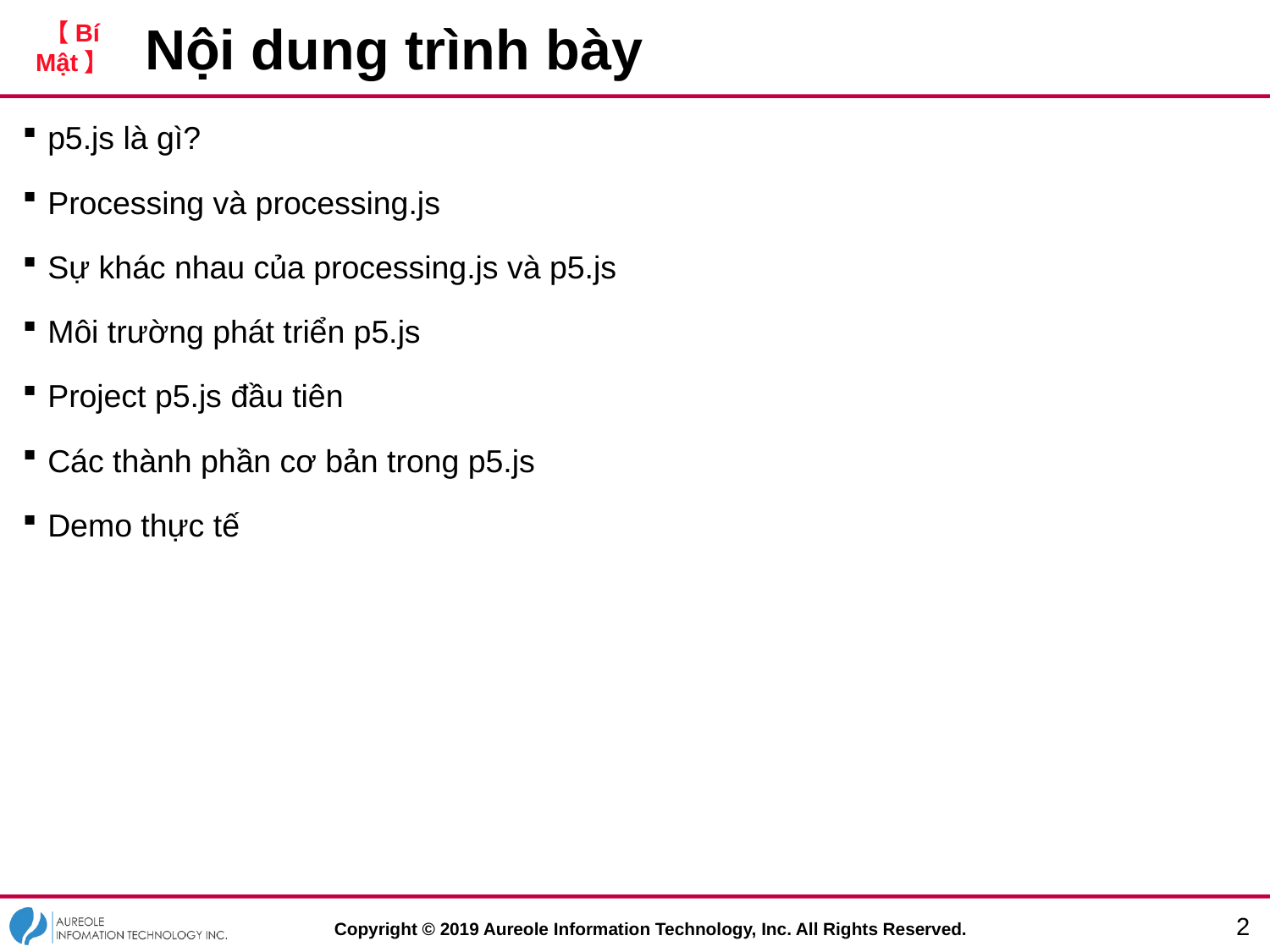

# Nội dung trình bày
p5.js là gì?
Processing và processing.js
Sự khác nhau của processing.js và p5.js
Môi trường phát triển p5.js
Project p5.js đầu tiên
Các thành phần cơ bản trong p5.js
Demo thực tế
2